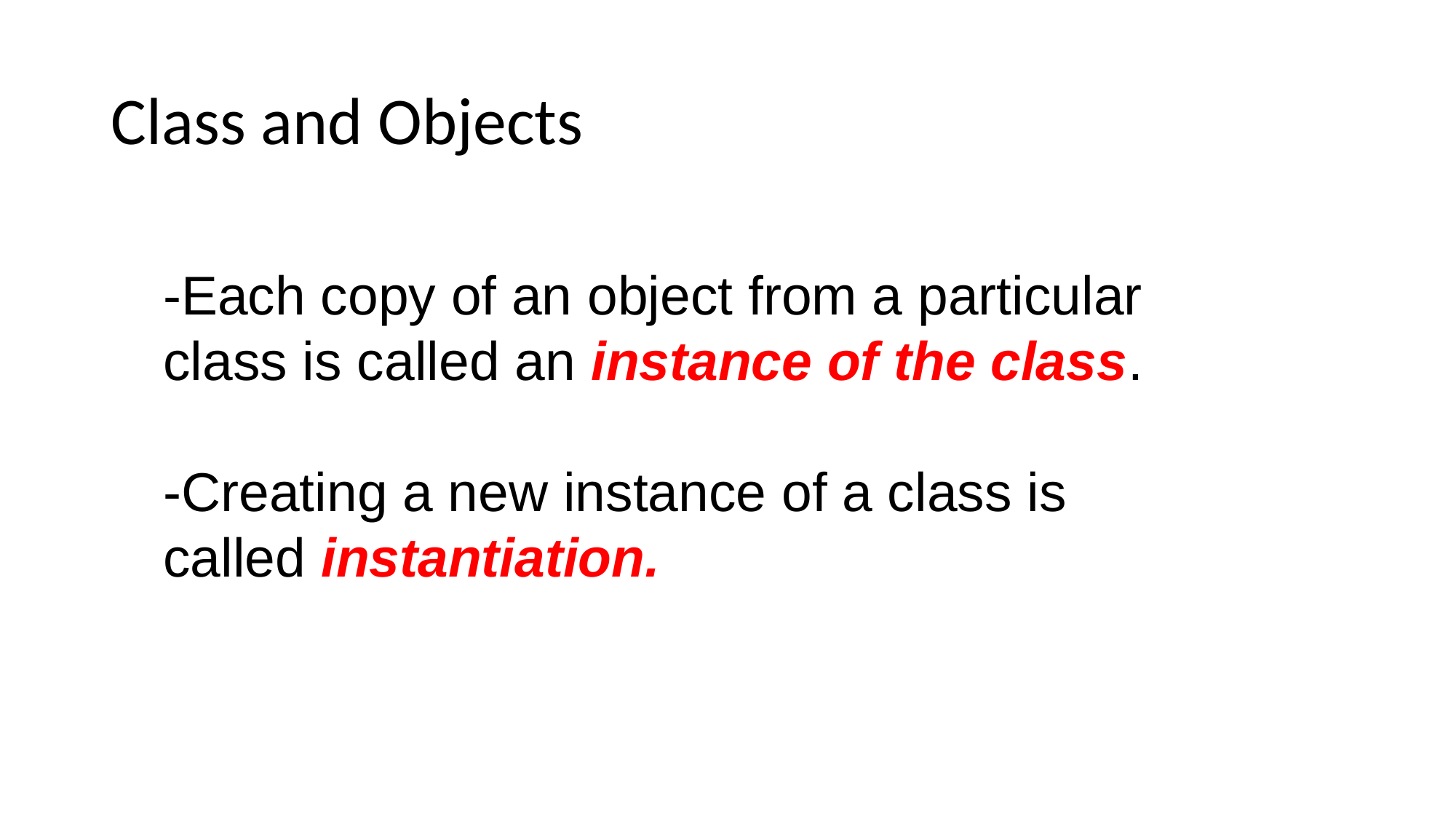

# Class and Objects
-Each copy of an object from a particular class is called an instance of the class.

-Creating a new instance of a class is called instantiation.